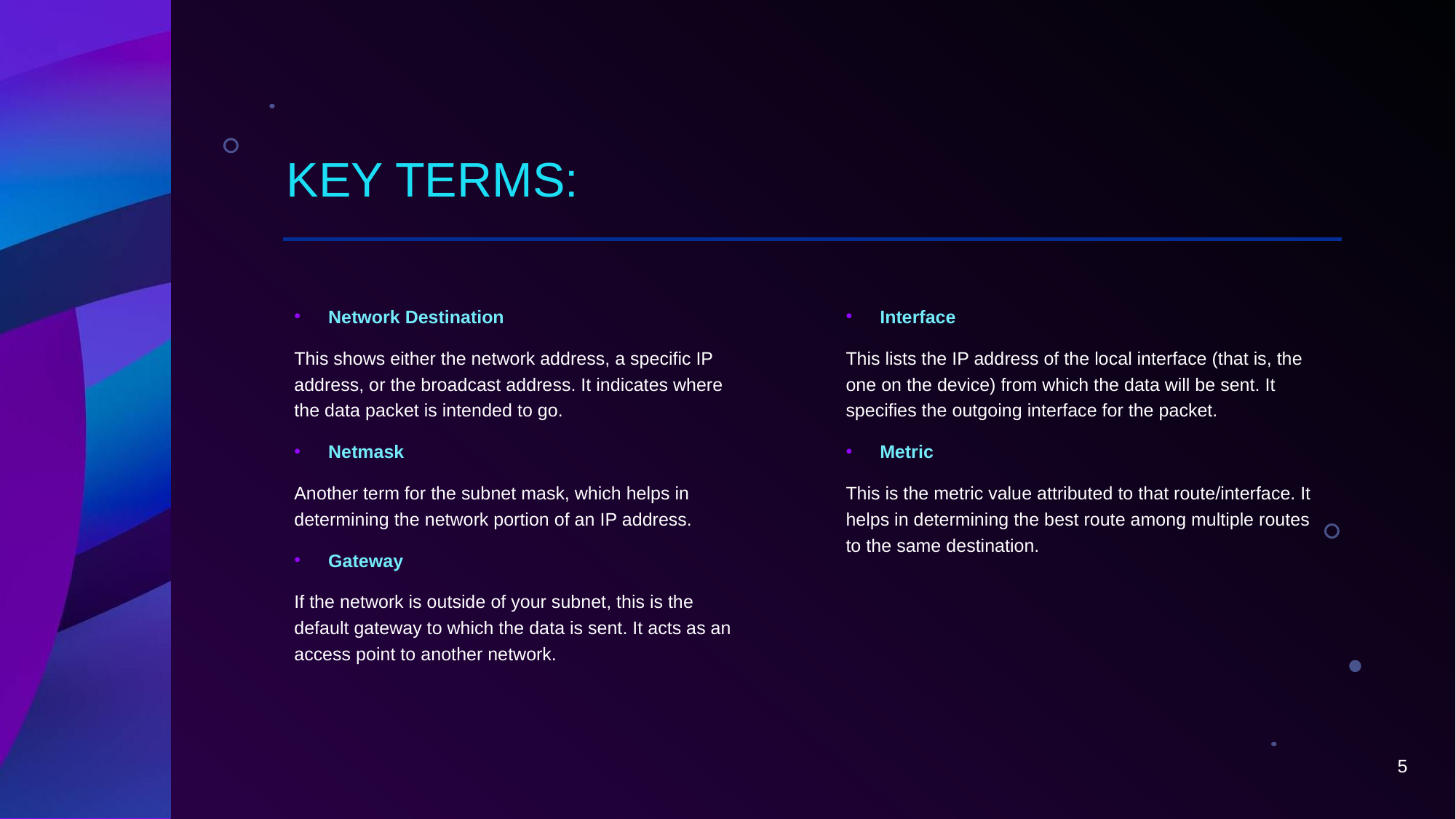

# Key Terms:
Network Destination
This shows either the network address, a specific IP address, or the broadcast address. It indicates where the data packet is intended to go.
Netmask
Another term for the subnet mask, which helps in determining the network portion of an IP address.
Gateway
If the network is outside of your subnet, this is the default gateway to which the data is sent. It acts as an access point to another network.

Interface
This lists the IP address of the local interface (that is, the one on the device) from which the data will be sent. It specifies the outgoing interface for the packet.
Metric
This is the metric value attributed to that route/interface. It helps in determining the best route among multiple routes to the same destination.

5